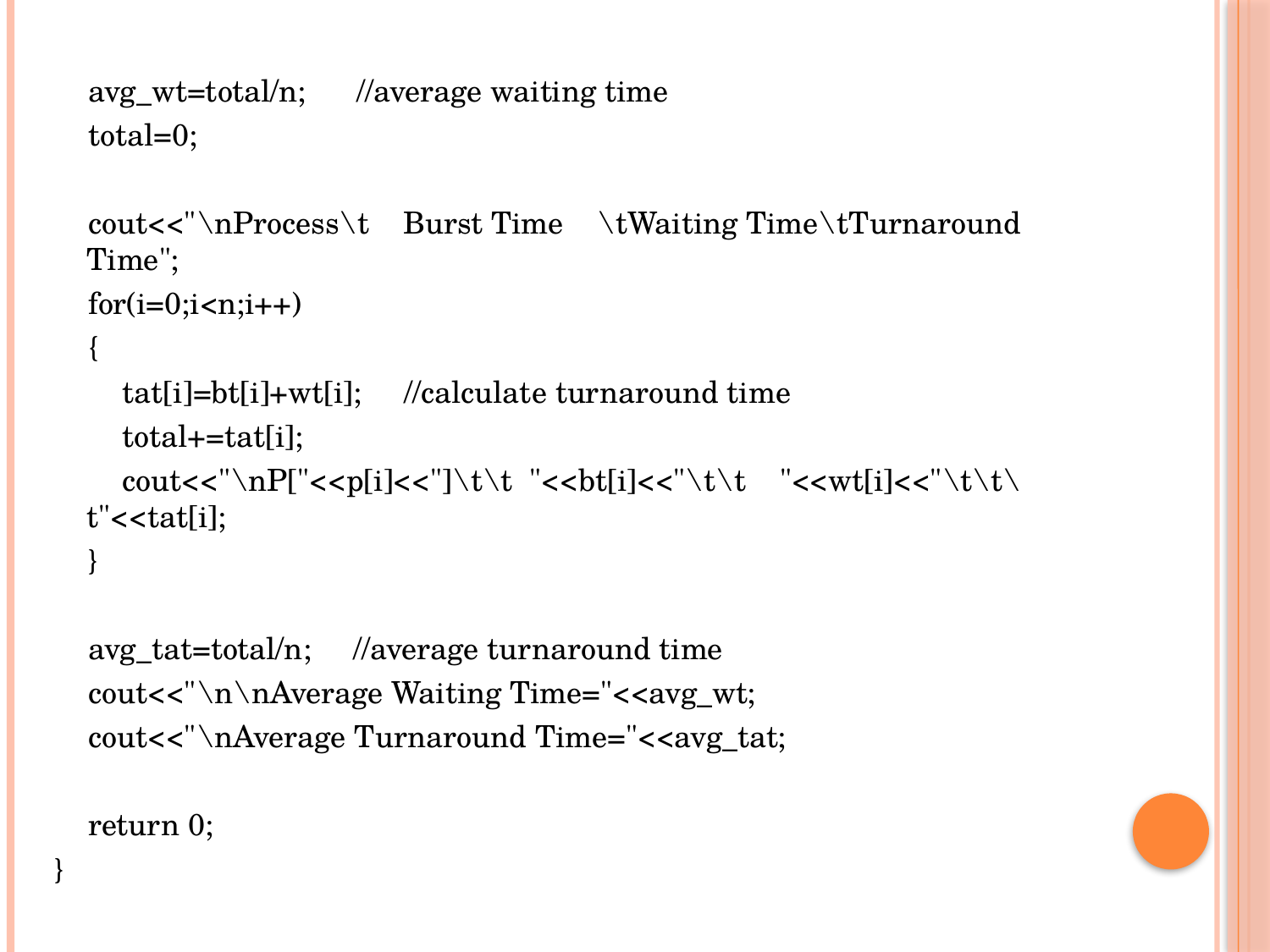

avg_wt=total/n;      //average waiting time
    total=0;

    cout<<"\nProcess\t    Burst Time    \tWaiting Time\tTurnaround Time";
    for(i=0;i<n;i++)
    {
        tat[i]=bt[i]+wt[i];     //calculate turnaround time
        total+=tat[i];
        cout<<"\nP["<<p[i]<<"]\t\t  "<<bt[i]<<"\t\t    "<<wt[i]<<"\t\t\t"<<tat[i];
    }

    avg_tat=total/n;     //average turnaround time
    cout<<"\n\nAverage Waiting Time="<<avg_wt;
    cout<<"\nAverage Turnaround Time="<<avg_tat;

    return 0;
}